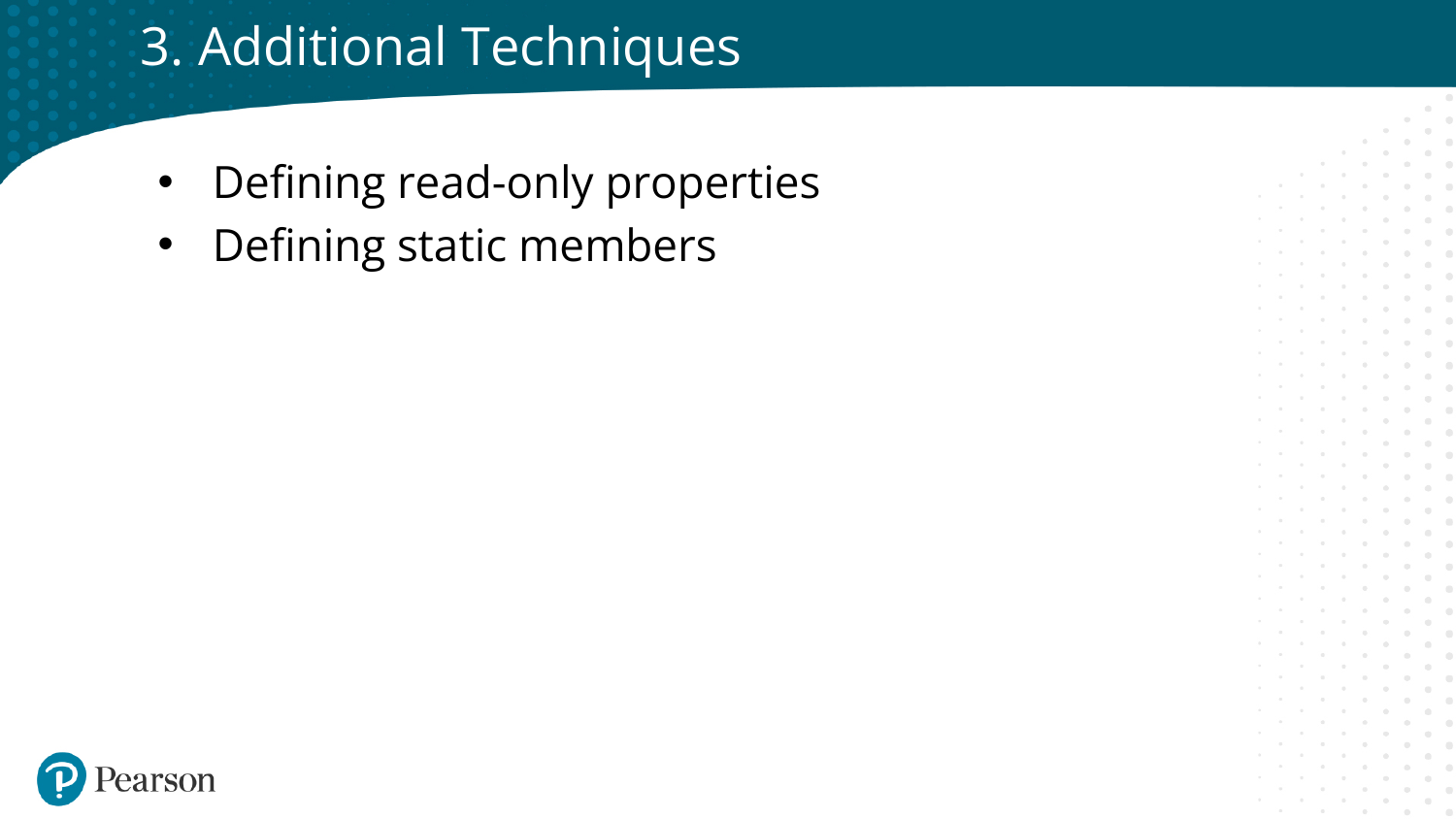

# 3. Additional Techniques
Defining read-only properties
Defining static members